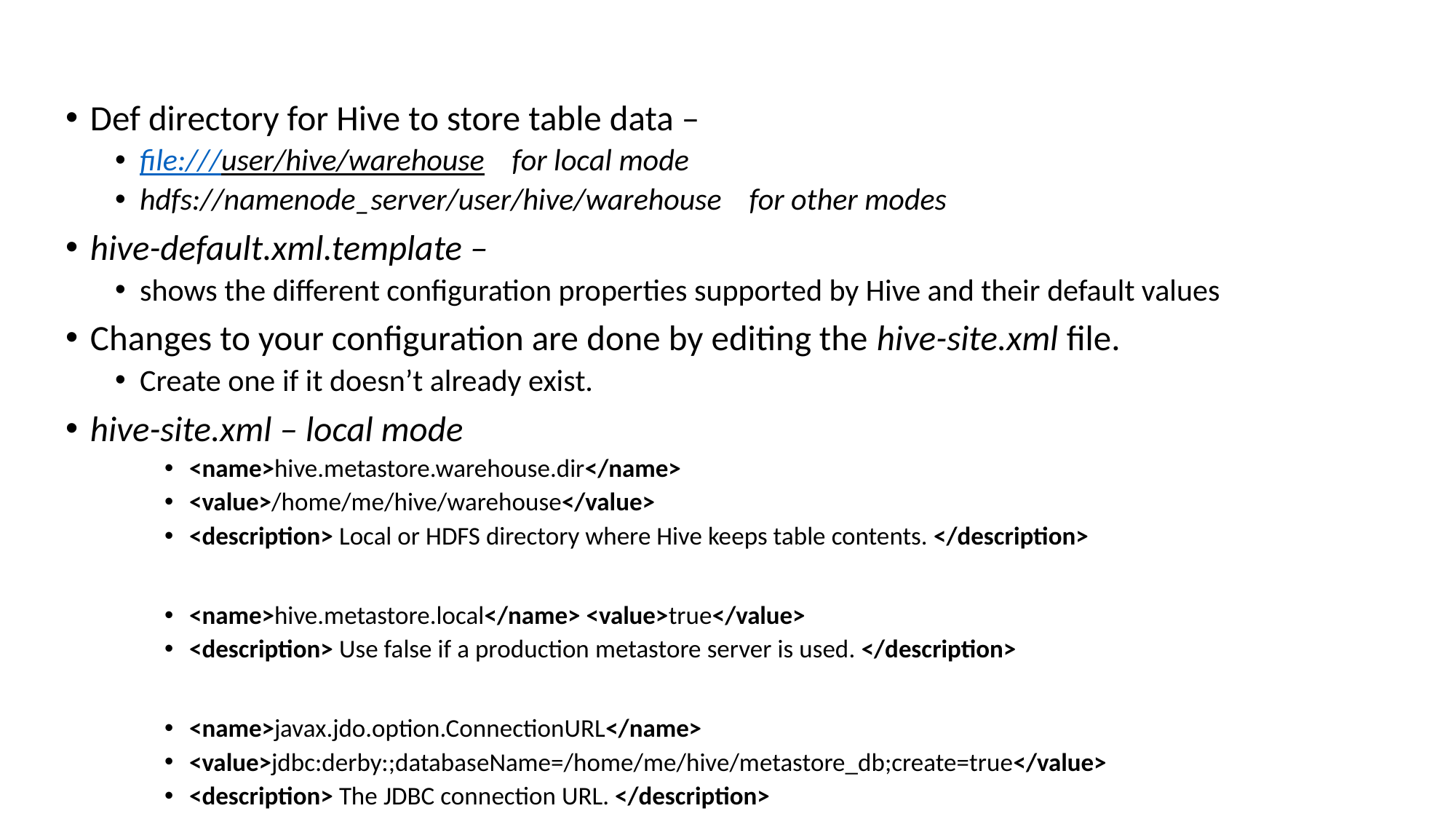

#
Def directory for Hive to store table data –
file:///user/hive/warehouse    for local mode
hdfs://namenode_server/user/hive/warehouse    for other modes
hive-default.xml.template –
shows the different configuration properties supported by Hive and their default values
Changes to your configuration are done by editing the hive-site.xml file.
Create one if it doesn’t already exist.
hive-site.xml – local mode
<name>hive.metastore.warehouse.dir</name>
<value>/home/me/hive/warehouse</value>
<description> Local or HDFS directory where Hive keeps table contents. </description>

<name>hive.metastore.local</name> <value>true</value>
<description> Use false if a production metastore server is used. </description>

<name>javax.jdo.option.ConnectionURL</name>
<value>jdbc:derby:;databaseName=/home/me/hive/metastore_db;create=true</value>
<description> The JDBC connection URL. </description>